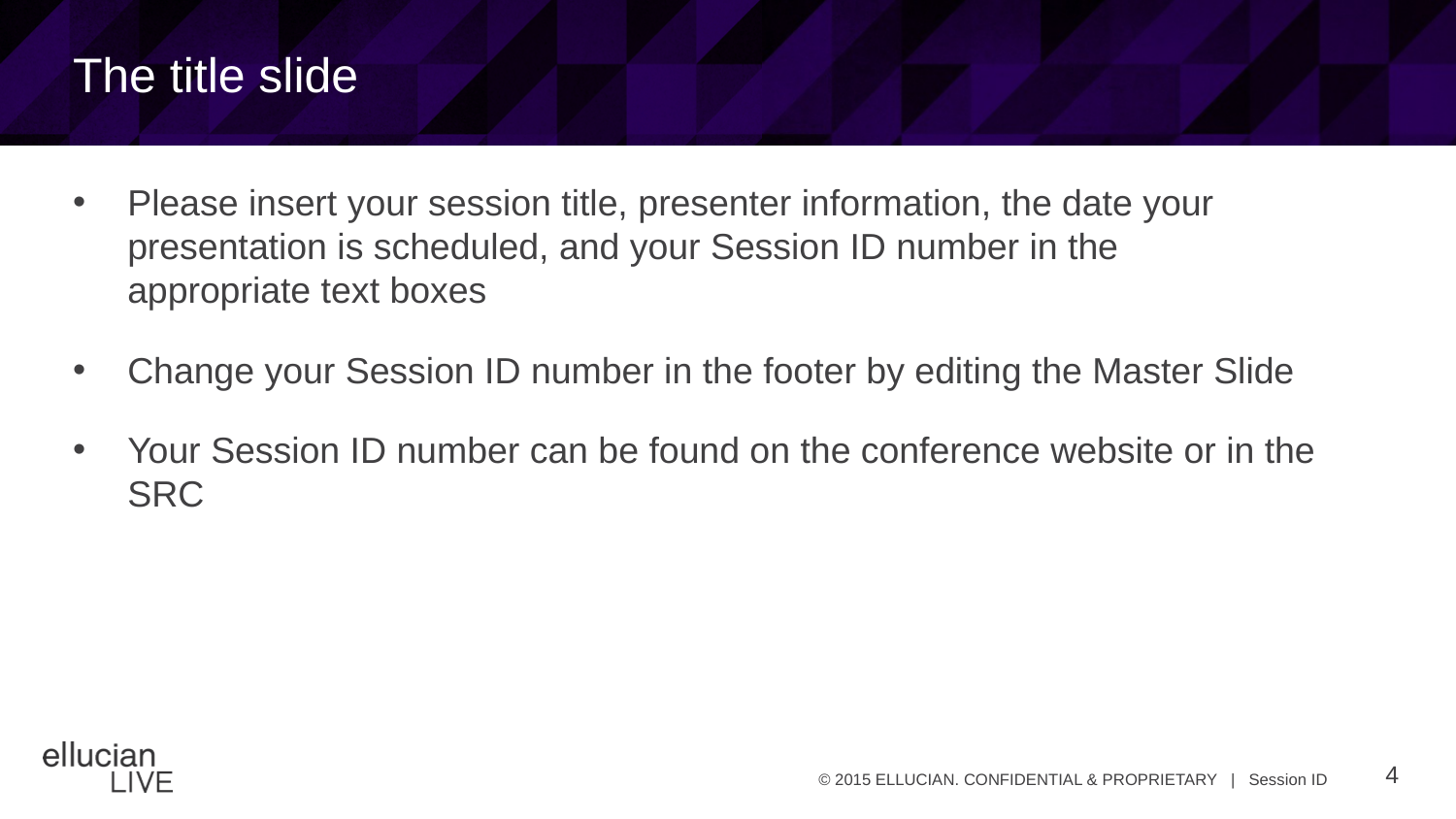

# The title slide
Please insert your session title, presenter information, the date your presentation is scheduled, and your Session ID number in the
appropriate text boxes
Change your Session ID number in the footer by editing the Master Slide
Your Session ID number can be found on the conference website or in the SRC